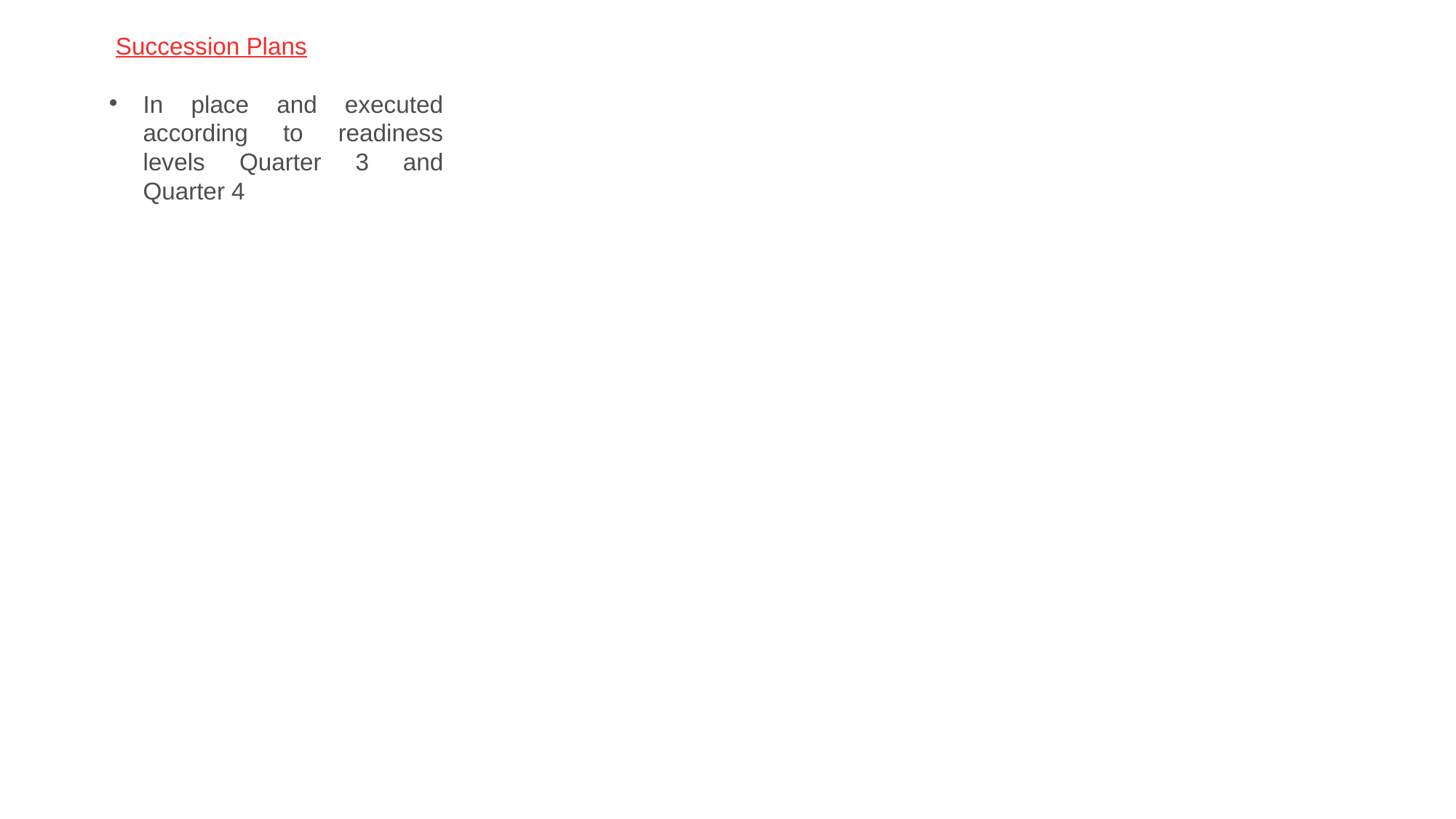

Succession Plans

In place and executed according to readiness levels Quarter 3 and Quarter 4